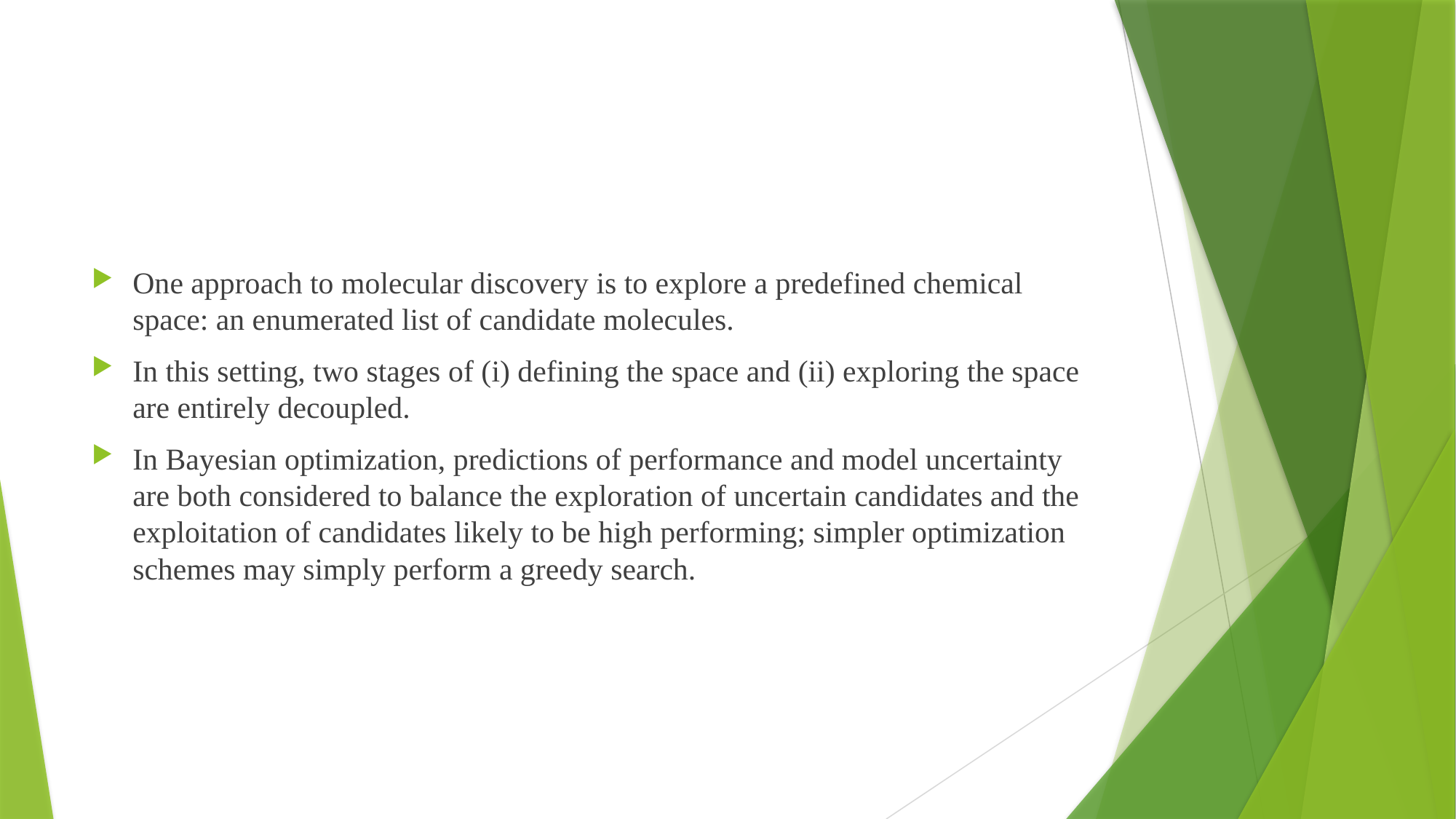

#
One approach to molecular discovery is to explore a predefined chemical space: an enumerated list of candidate molecules.
In this setting, two stages of (i) defining the space and (ii) exploring the space are entirely decoupled.
In Bayesian optimization, predictions of performance and model uncertainty are both considered to balance the exploration of uncertain candidates and the exploitation of candidates likely to be high performing; simpler optimization schemes may simply perform a greedy search.